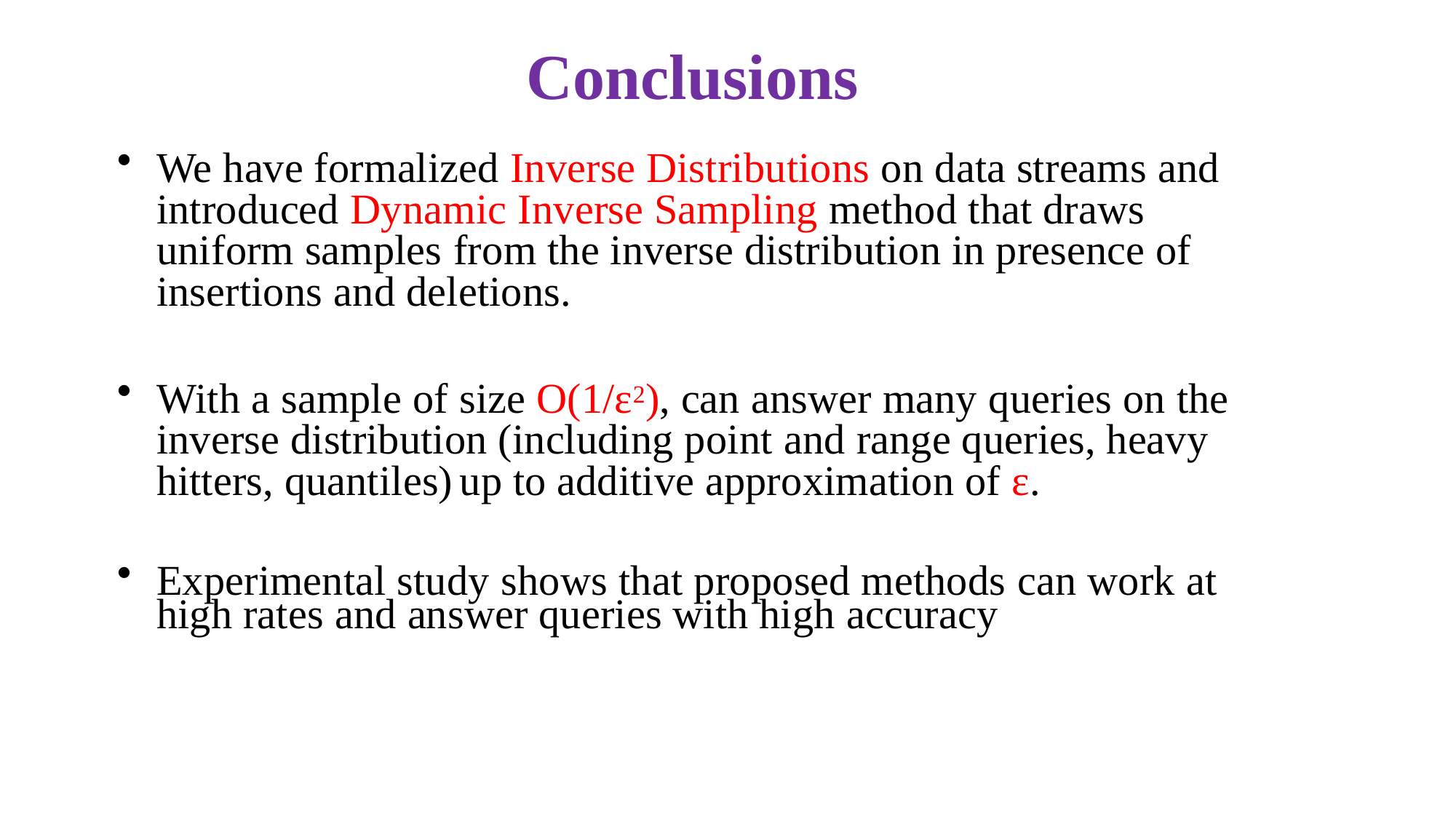

# Conclusions
We have formalized Inverse Distributions on data streams and  introduced Dynamic Inverse Sampling method that draws  uniform samples from the inverse distribution in presence of  insertions and deletions.

With a sample of size O(1/ε2), can answer many queries on the  inverse distribution (including point and range queries, heavy  hitters, quantiles)	up to additive approximation of ε.

Experimental study shows that proposed methods can work at  high rates and answer queries with high accuracy